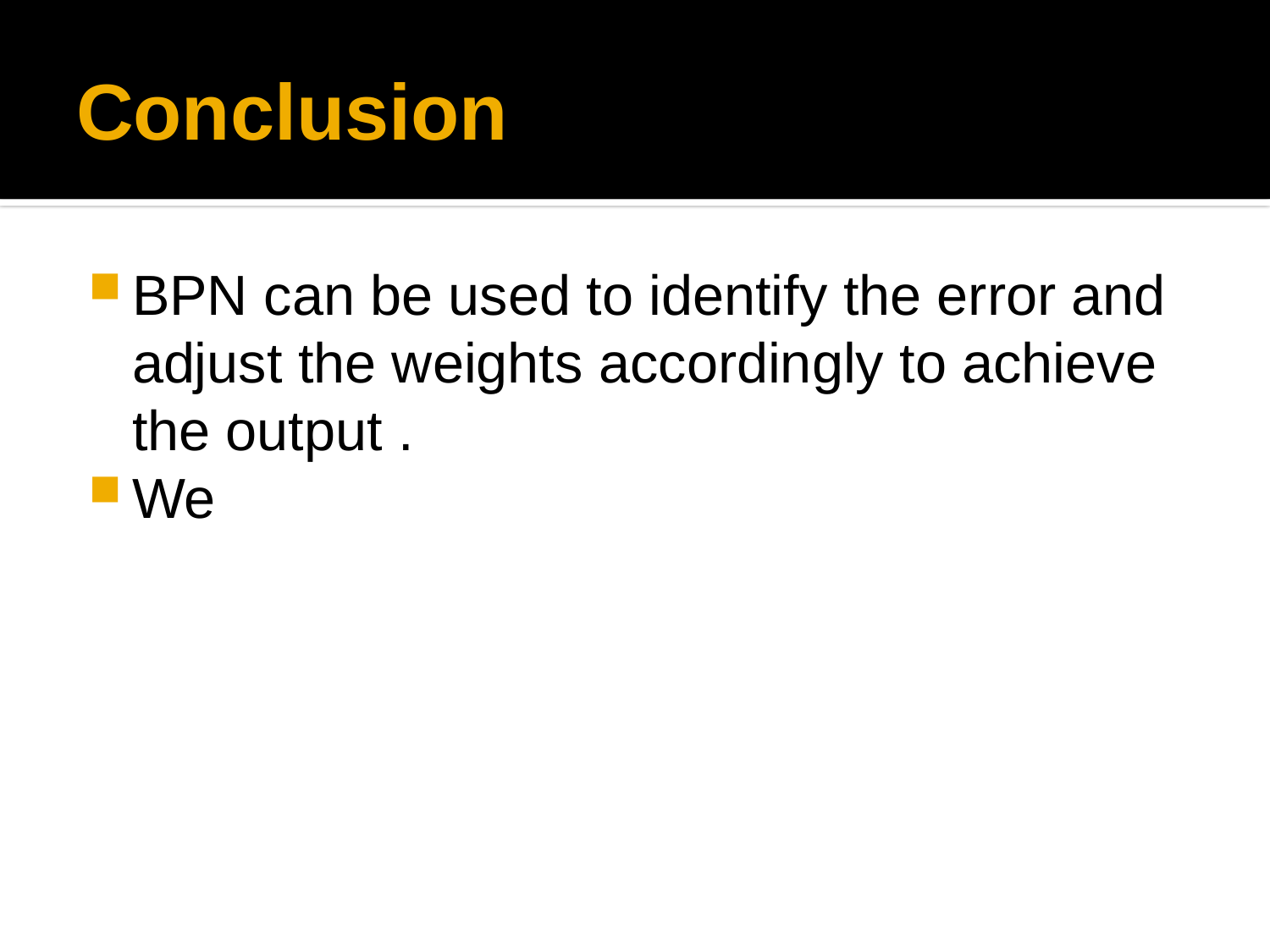

# Conclusion
BPN can be used to identify the error and adjust the weights accordingly to achieve the output .
We